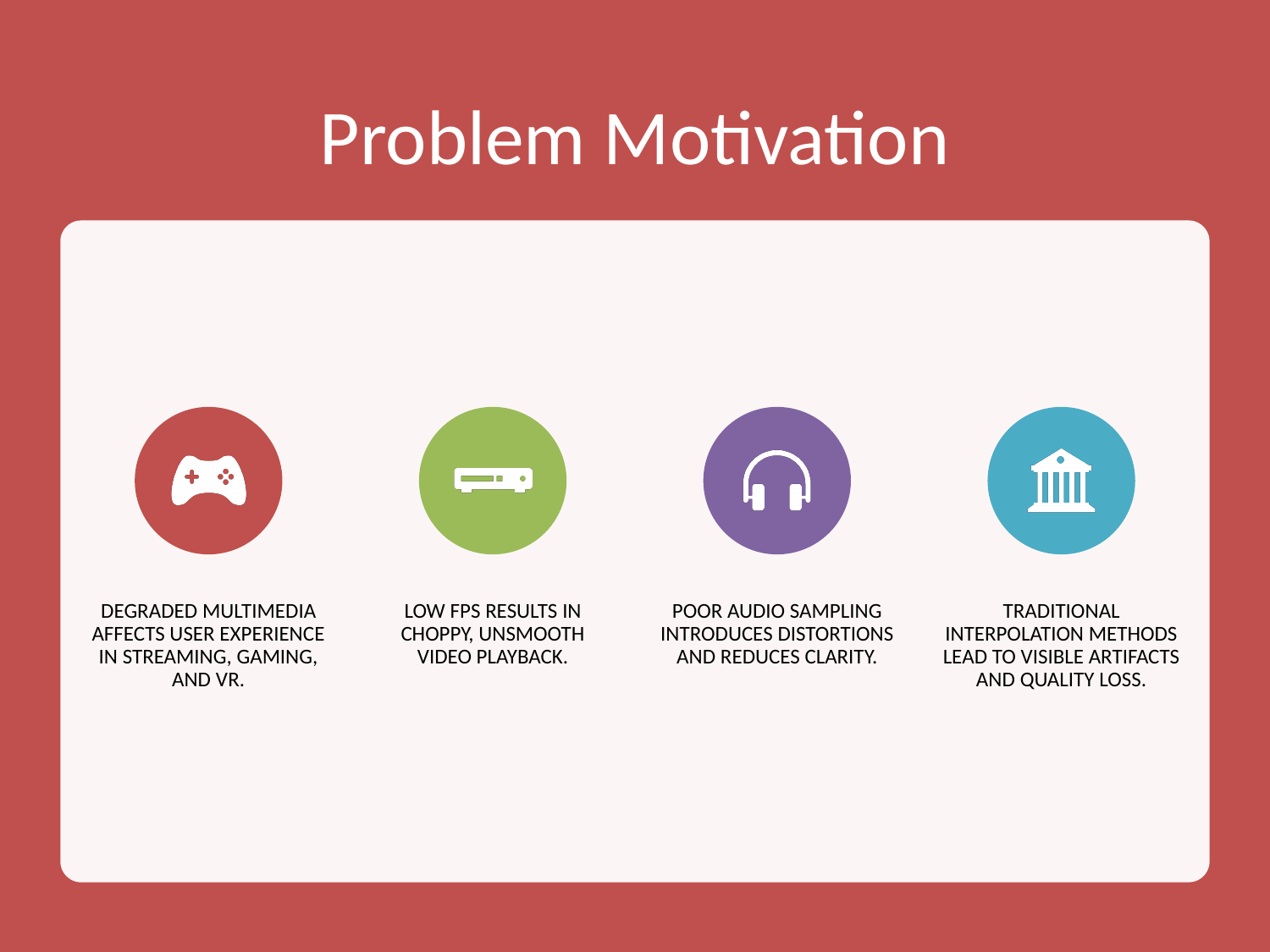

# Problem Motivation

Degraded multimedia affects user experience in streaming, gaming, and VR.
Low FPS results in choppy, unsmooth video playback.
Poor audio sampling introduces distortions and reduces clarity.
Traditional interpolation methods lead to visible artifacts and quality loss.